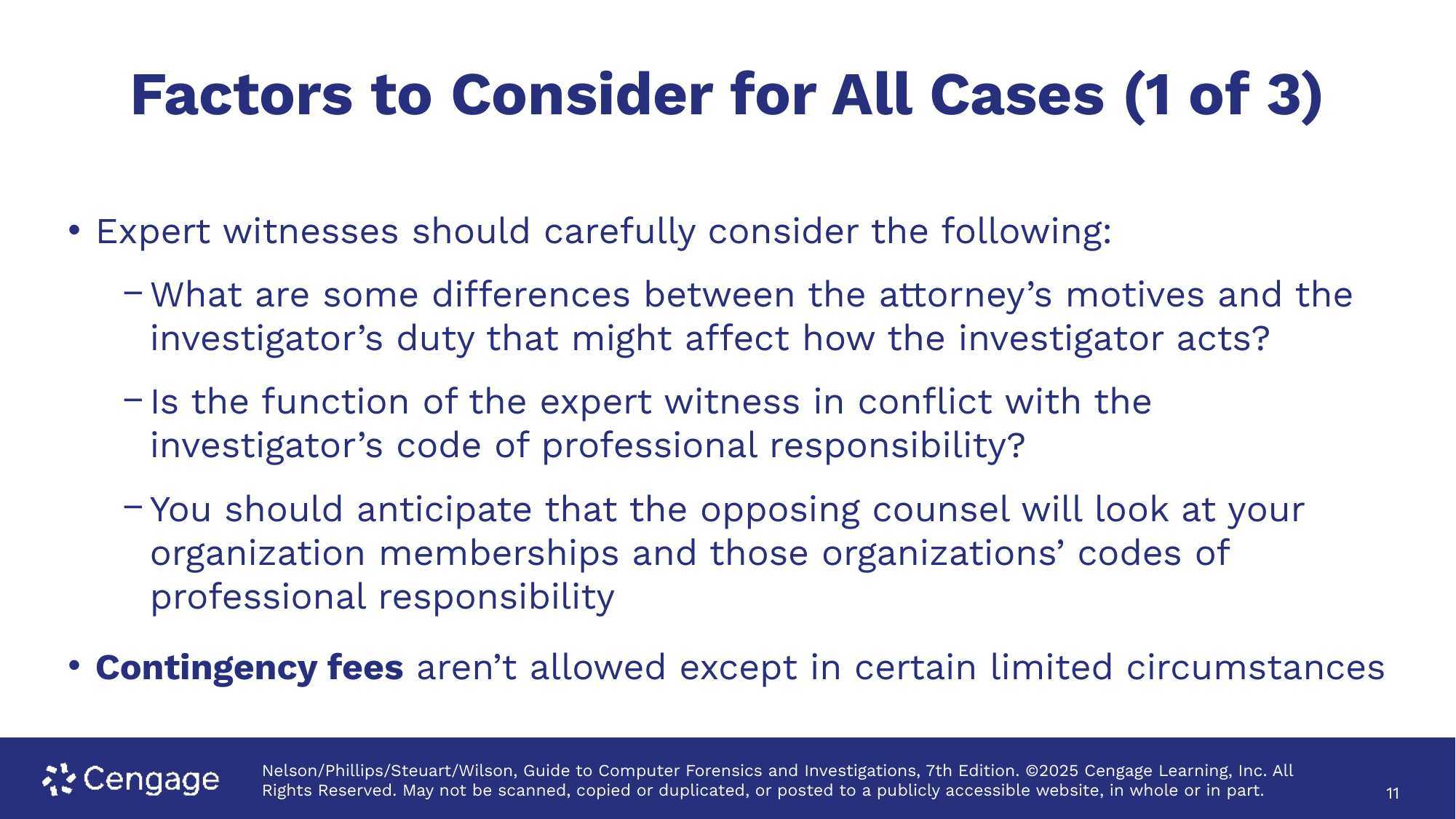

# Factors to Consider for All Cases (1 of 3)
Expert witnesses should carefully consider the following:
What are some differences between the attorney’s motives and the investigator’s duty that might affect how the investigator acts?
Is the function of the expert witness in conflict with the investigator’s code of professional responsibility?
You should anticipate that the opposing counsel will look at your organization memberships and those organizations’ codes of professional responsibility
Contingency fees aren’t allowed except in certain limited circumstances